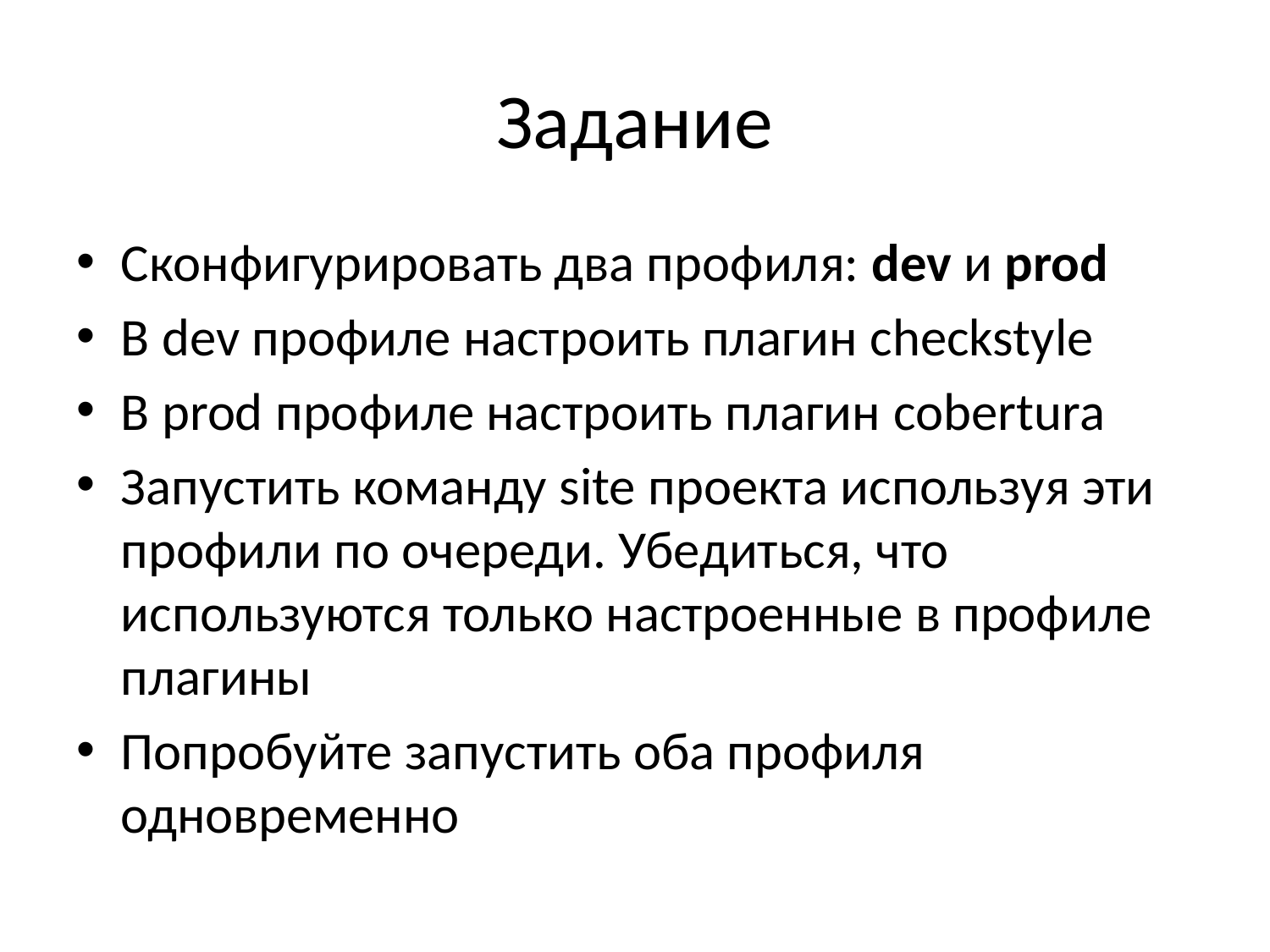

# Задание
Сконфигурировать два профиля: dev и prod
В dev профиле настроить плагин checkstyle
В prod профиле настроить плагин cobertura
Запустить команду site проекта используя эти профили по очереди. Убедиться, что используются только настроенные в профиле плагины
Попробуйте запустить оба профиля одновременно